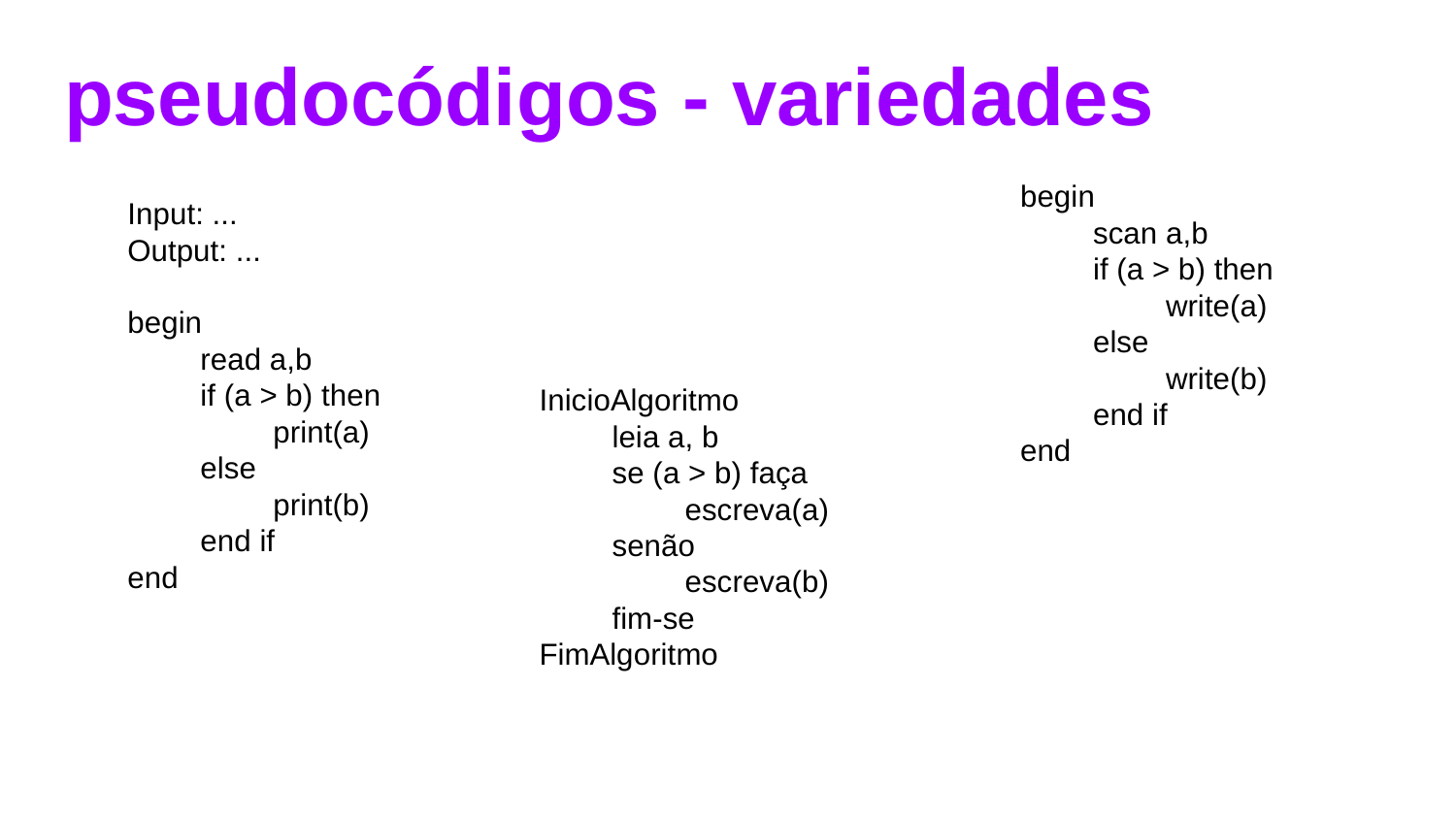

# pseudocódigos - variedades

begin
scan a,b
if (a > b) then
write(a)
else
write(b)
end if
end

Input: ...
Output: ...

begin
read a,b
if (a > b) then
print(a)
else
print(b)
end if
end

InicioAlgoritmo
leia a, b
se (a > b) faça
escreva(a)
senão
escreva(b)
fim-se
FimAlgoritmo